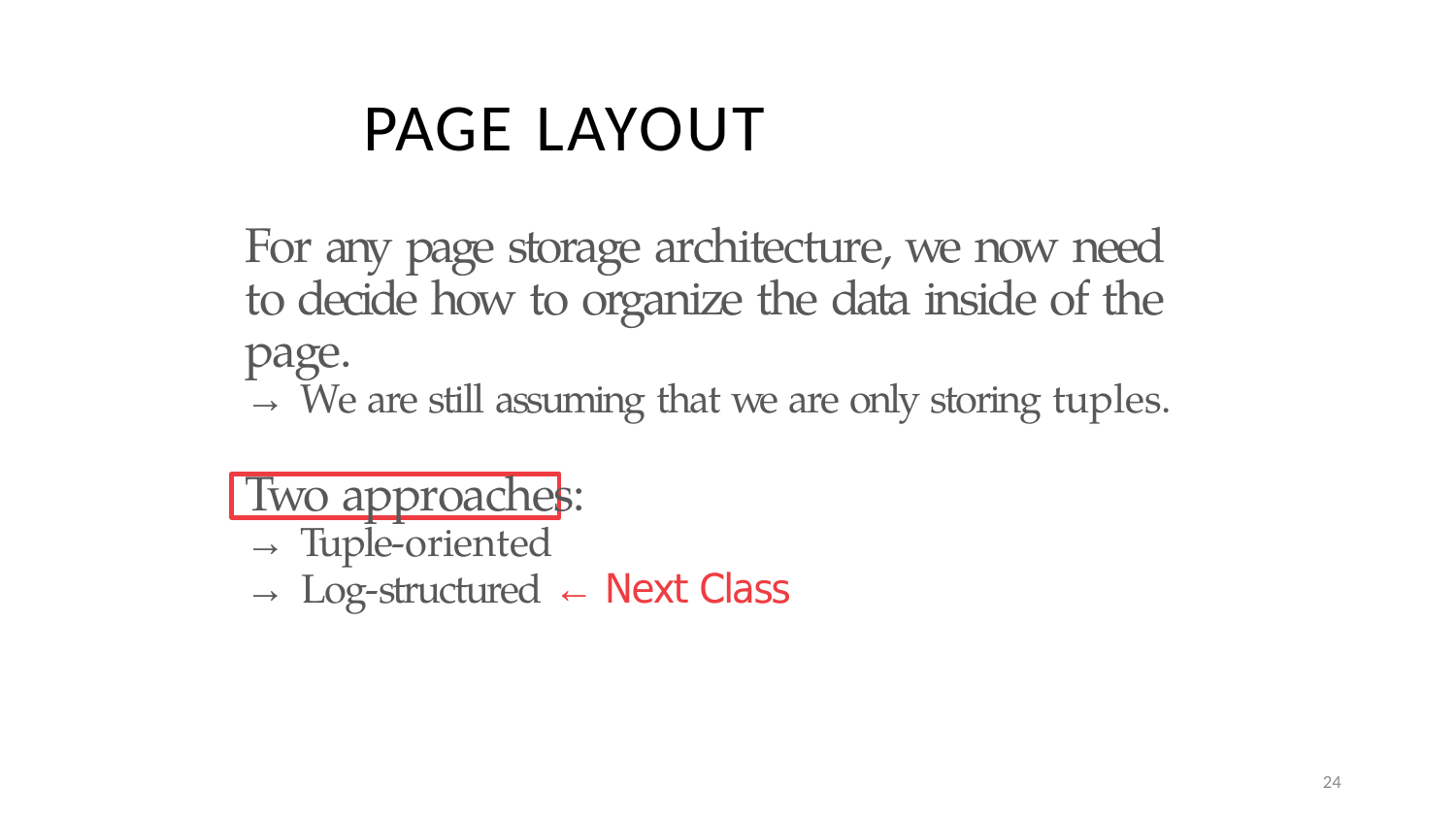

# PAGE LAYOUT
For any page storage architecture, we now need to decide how to organize the data inside of the page.
→ We are still assuming that we are only storing tuples.
Two approaches:
→ Tuple-oriented
→ Log-structured ← Next Class

24